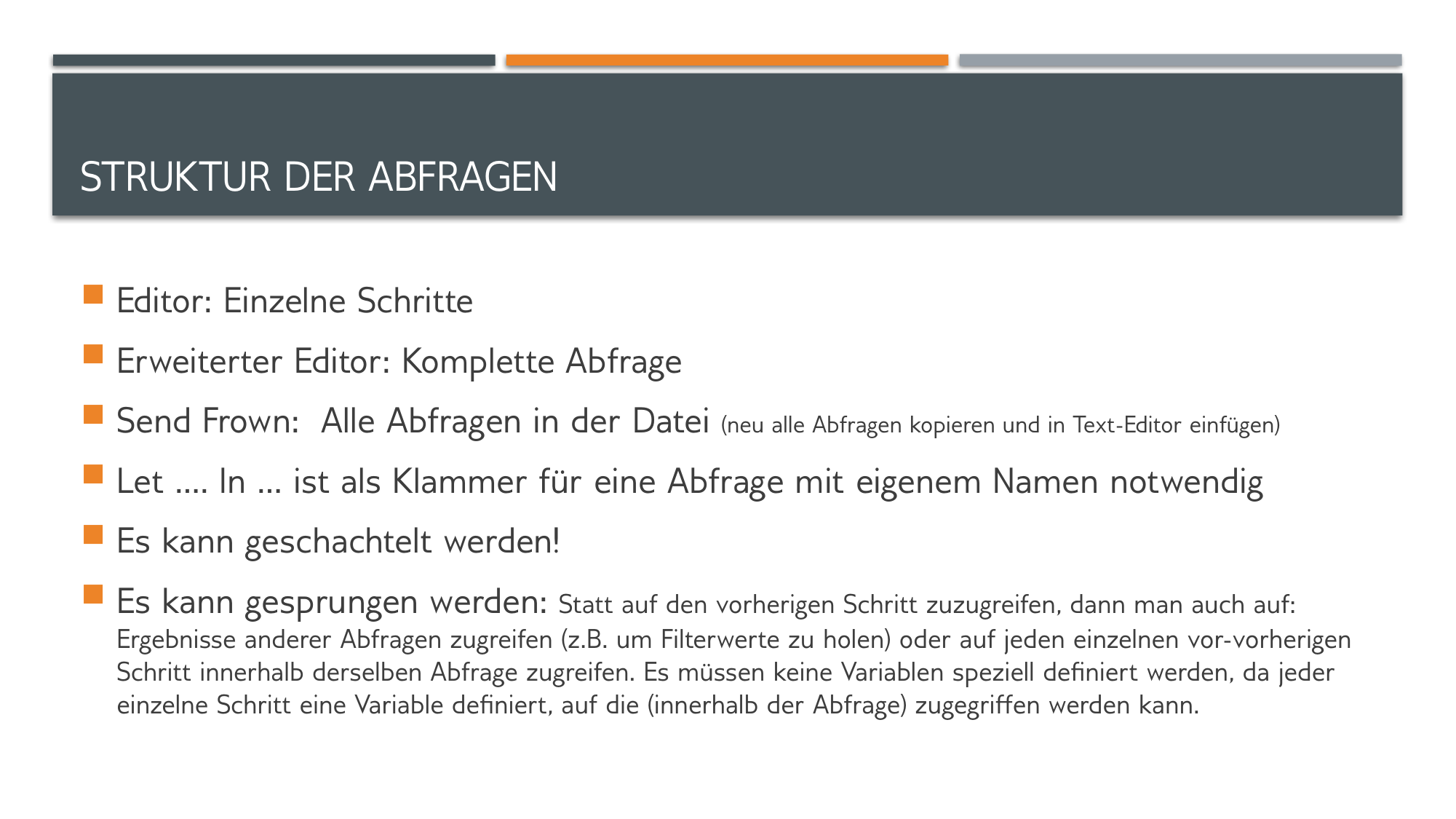

# Struktur der Abfragen
Editor: Einzelne Schritte
Erweiterter Editor: Komplette Abfrage
Send Frown:  Alle Abfragen in der Datei (neu alle Abfragen kopieren und in Text-Editor einfügen)
Let …. In … ist als Klammer für eine Abfrage mit eigenem Namen notwendig
Es kann geschachtelt werden!
Es kann gesprungen werden: Statt auf den vorherigen Schritt zuzugreifen, dann man auch auf: Ergebnisse anderer Abfragen zugreifen (z.B. um Filterwerte zu holen) oder auf jeden einzelnen vor-vorherigen Schritt innerhalb derselben Abfrage zugreifen. Es müssen keine Variablen speziell definiert werden, da jeder einzelne Schritt eine Variable definiert, auf die (innerhalb der Abfrage) zugegriffen werden kann.